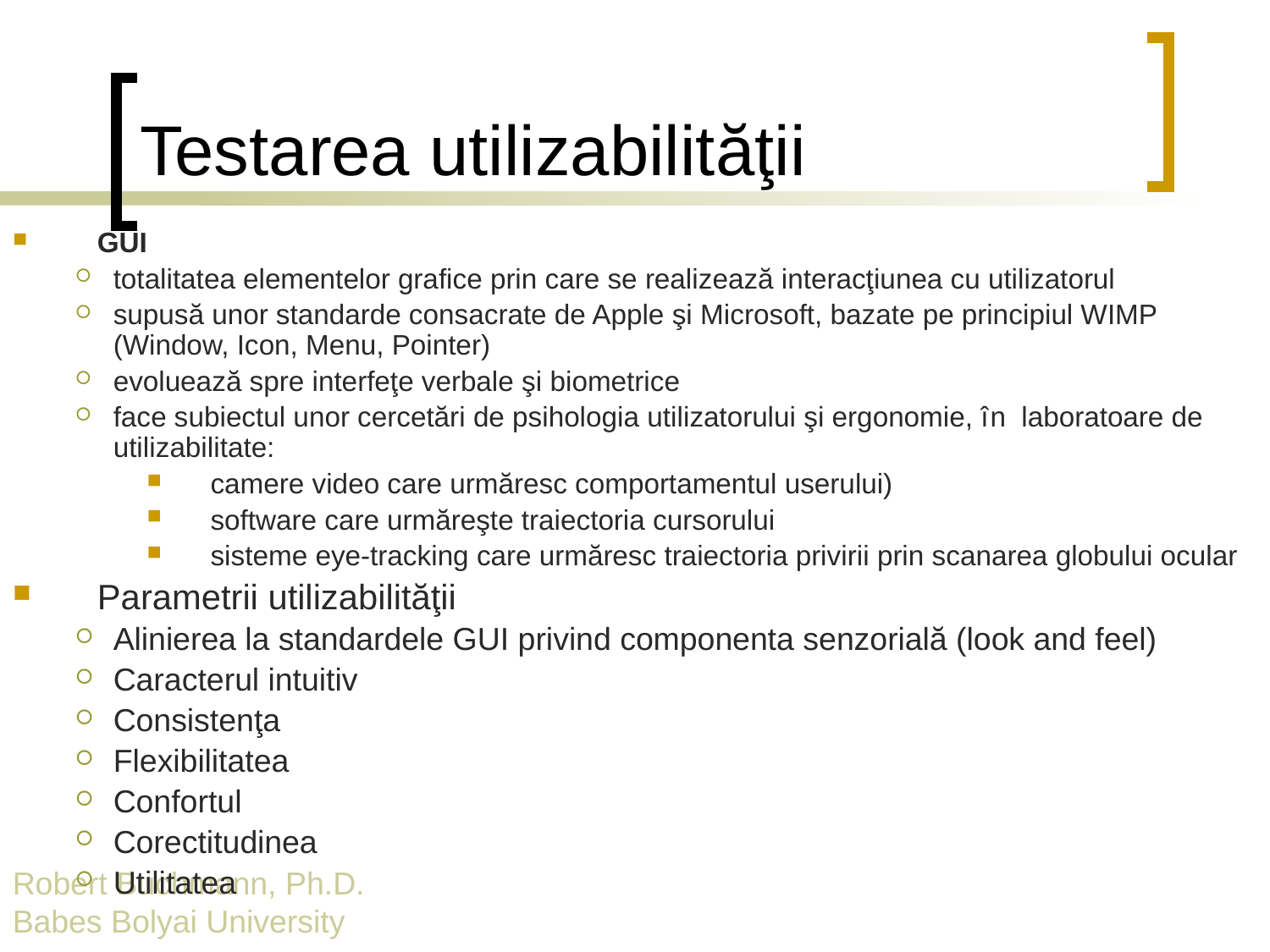

# Testarea utilizabilităţii
GUI
totalitatea elementelor grafice prin care se realizează interacţiunea cu utilizatorul
supusă unor standarde consacrate de Apple şi Microsoft, bazate pe principiul WIMP (Window, Icon, Menu, Pointer)
evoluează spre interfeţe verbale şi biometrice
face subiectul unor cercetări de psihologia utilizatorului şi ergonomie, în  laboratoare de utilizabilitate:
camere video care urmăresc comportamentul userului)
software care urmăreşte traiectoria cursorului
sisteme eye-tracking care urmăresc traiectoria privirii prin scanarea globului ocular
Parametrii utilizabilităţii
Alinierea la standardele GUI privind componenta senzorială (look and feel)
Caracterul intuitiv
Consistenţa
Flexibilitatea
Confortul
Corectitudinea
Utilitatea